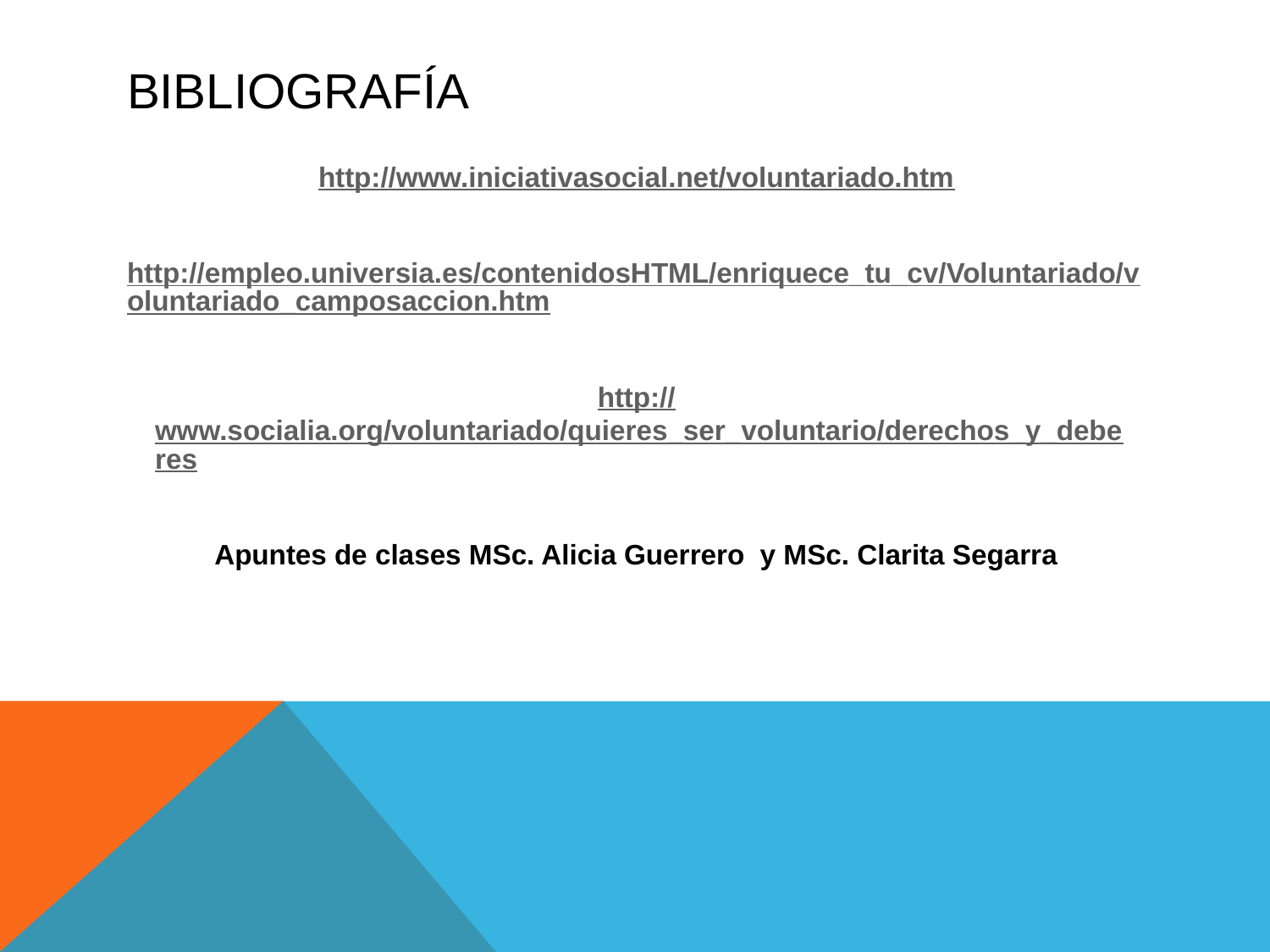

# bibliografía
http://www.iniciativasocial.net/voluntariado.htm

http://empleo.universia.es/contenidosHTML/enriquece_tu_cv/Voluntariado/voluntariado_camposaccion.htm

http://www.socialia.org/voluntariado/quieres_ser_voluntario/derechos_y_deberes

Apuntes de clases MSc. Alicia Guerrero  y MSc. Clarita Segarra